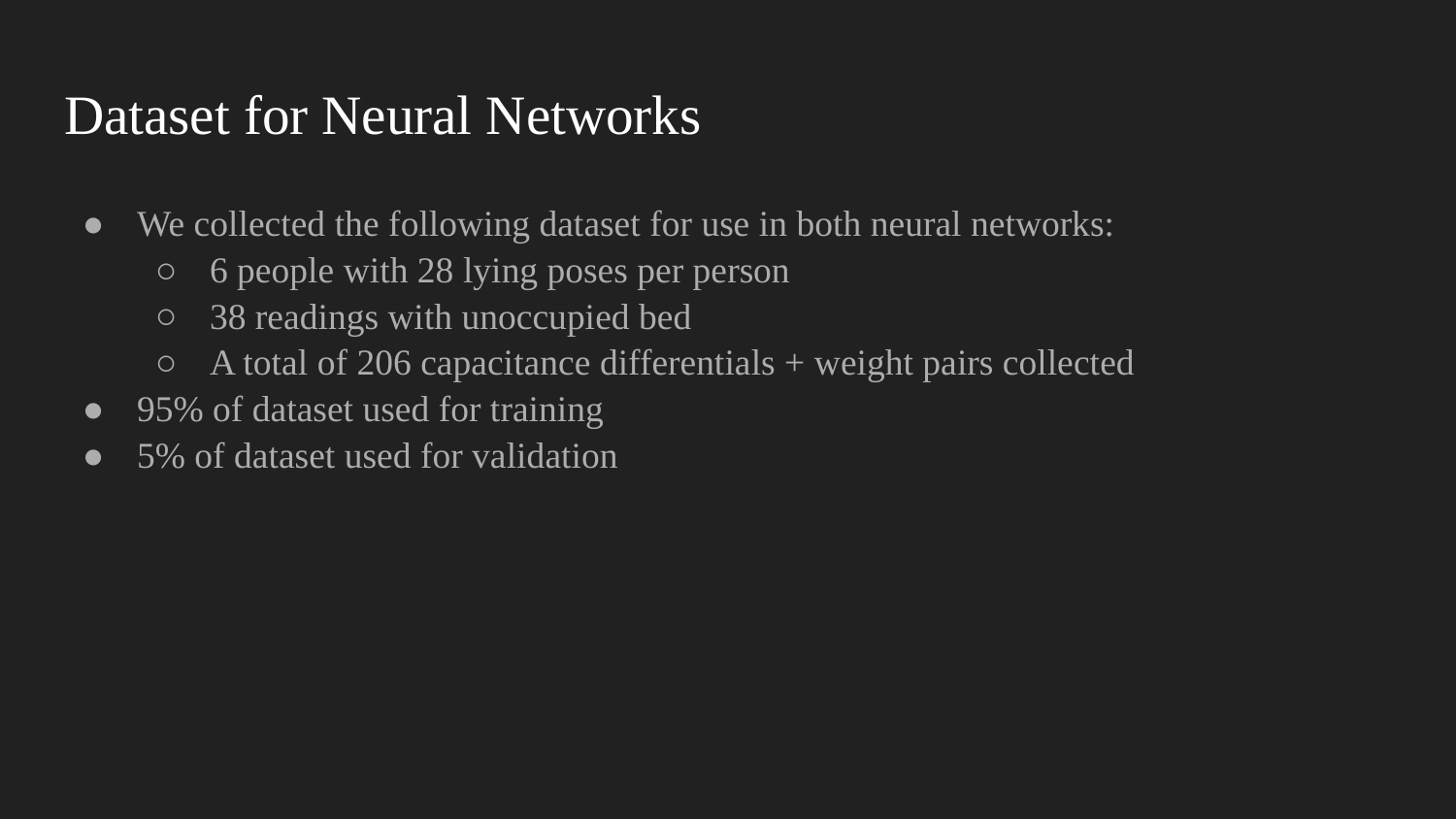

# Dataset for Neural Networks
We collected the following dataset for use in both neural networks:
6 people with 28 lying poses per person
38 readings with unoccupied bed
A total of 206 capacitance differentials + weight pairs collected
95% of dataset used for training
5% of dataset used for validation